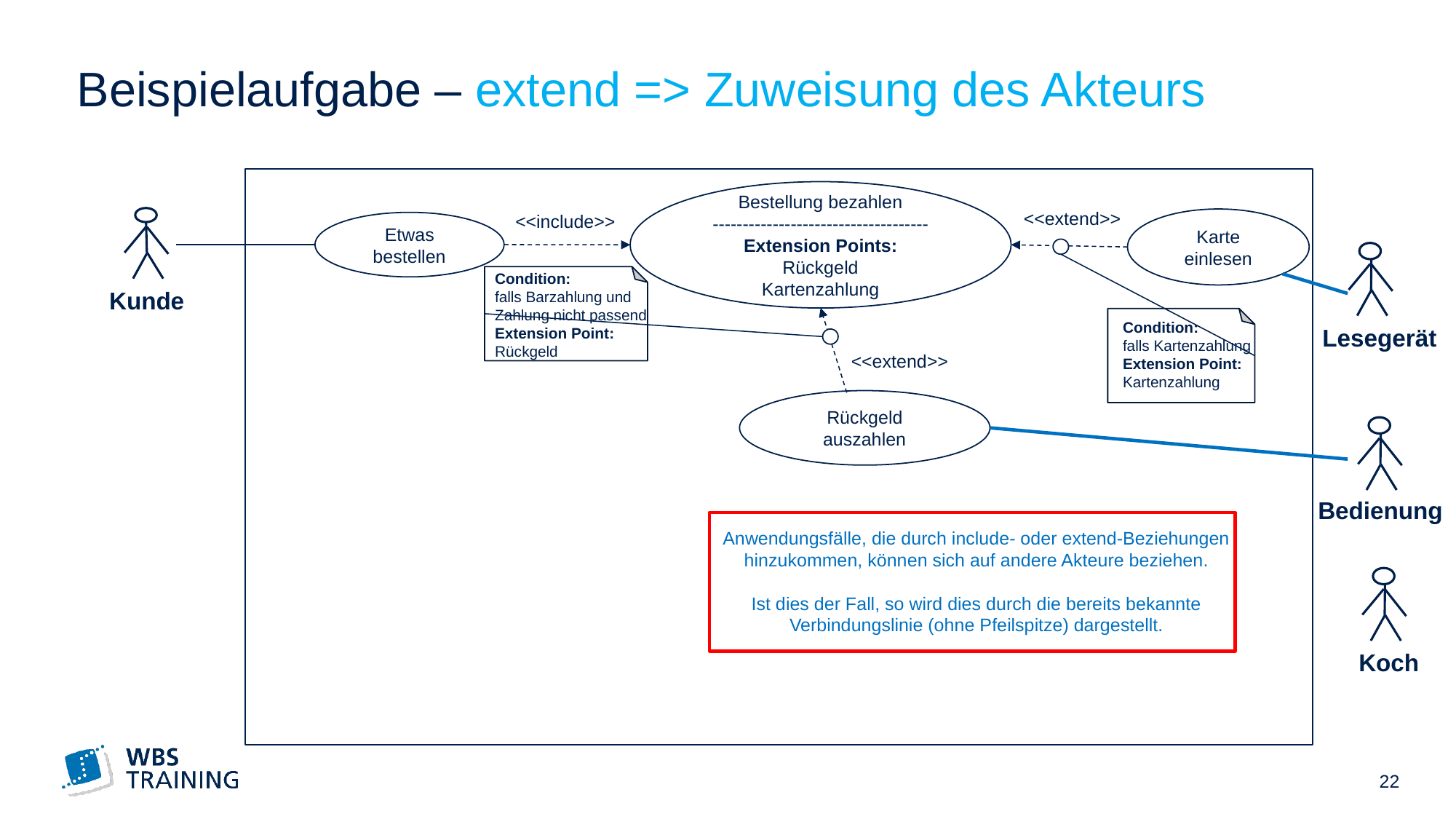

# Beispielaufgabe – extend => Zuweisung des Akteurs

Bestellung bezahlen
------------------------------------Extension Points:
Rückgeld
Kartenzahlung
<<extend>>
<<include>>

Karte einlesen
Etwas bestellen

Condition:
falls Barzahlung und
Zahlung nicht passend
Extension Point:
Rückgeld

Kunde

Condition:
falls Kartenzahlung
Extension Point:
Kartenzahlung

Lesegerät

<<extend>>
Rückgeld auszahlen

Bedienung

Anwendungsfälle, die durch include- oder extend-Beziehungen
hinzukommen, können sich auf andere Akteure beziehen.

Ist dies der Fall, so wird dies durch die bereits bekannte Verbindungslinie (ohne Pfeilspitze) dargestellt.

Koch
    22